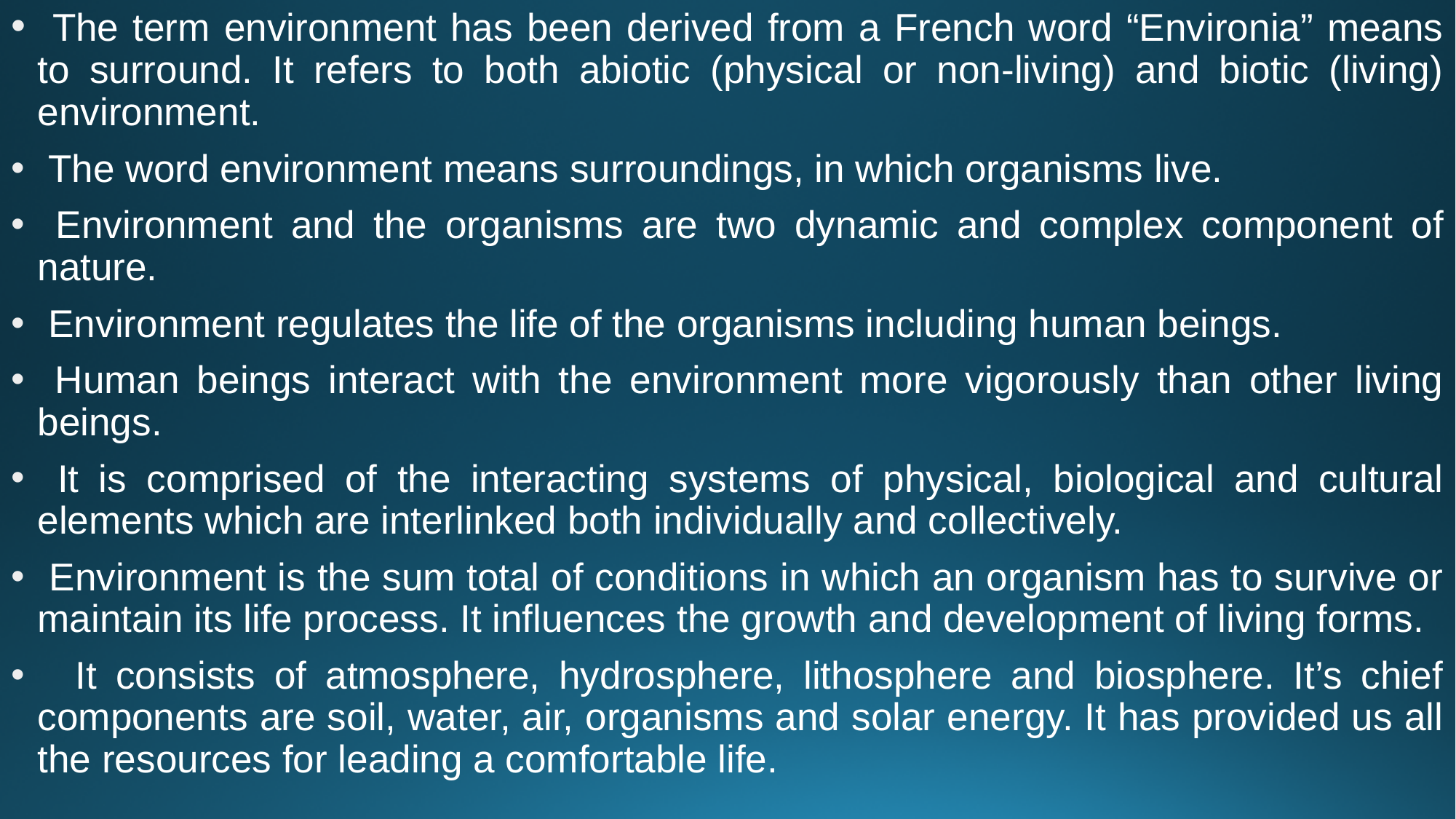

The term environment has been derived from a French word “Environia” means to surround. It refers to both abiotic (physical or non-living) and biotic (living) environment.
 The word environment means surroundings, in which organisms live.
 Environment and the organisms are two dynamic and complex component of nature.
 Environment regulates the life of the organisms including human beings.
 Human beings interact with the environment more vigorously than other living beings.
 It is comprised of the interacting systems of physical, biological and cultural elements which are interlinked both individually and collectively.
 Environment is the sum total of conditions in which an organism has to survive or maintain its life process. It influences the growth and development of living forms.
  It consists of atmosphere, hydrosphere, lithosphere and biosphere. It’s chief components are soil, water, air, organisms and solar energy. It has provided us all the resources for leading a comfortable life.